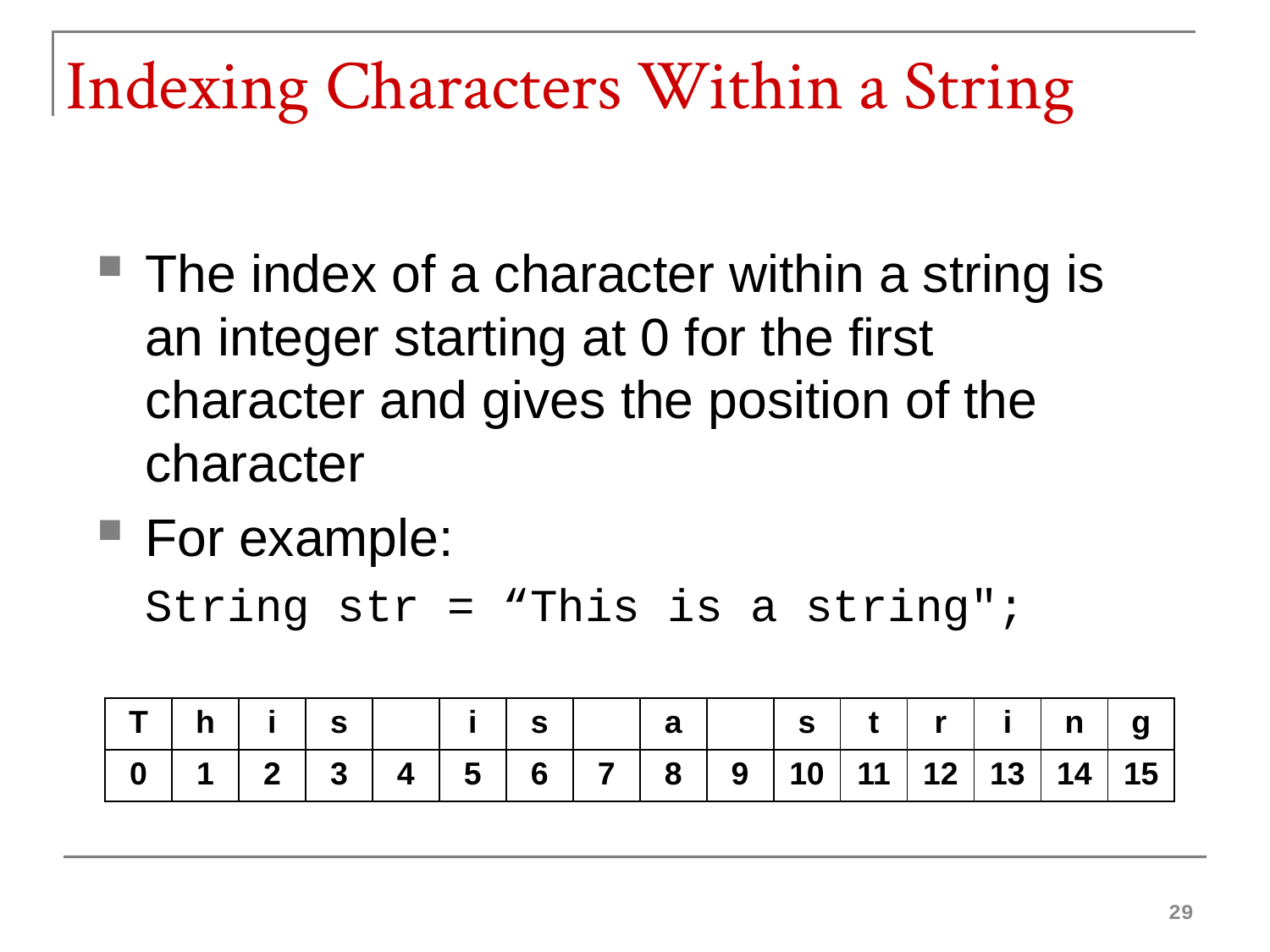

# Indexing Characters Within a String
The index of a character within a string is an integer starting at 0 for the first character and gives the position of the character
For example:
String str = “This is a string";
| T | h | i | s |  | i | s |  | a |  | s | t | r | i | n | g |
| --- | --- | --- | --- | --- | --- | --- | --- | --- | --- | --- | --- | --- | --- | --- | --- |
| 0 | 1 | 2 | 3 | 4 | 5 | 6 | 7 | 8 | 9 | 10 | 11 | 12 | 13 | 14 | 15 |
29